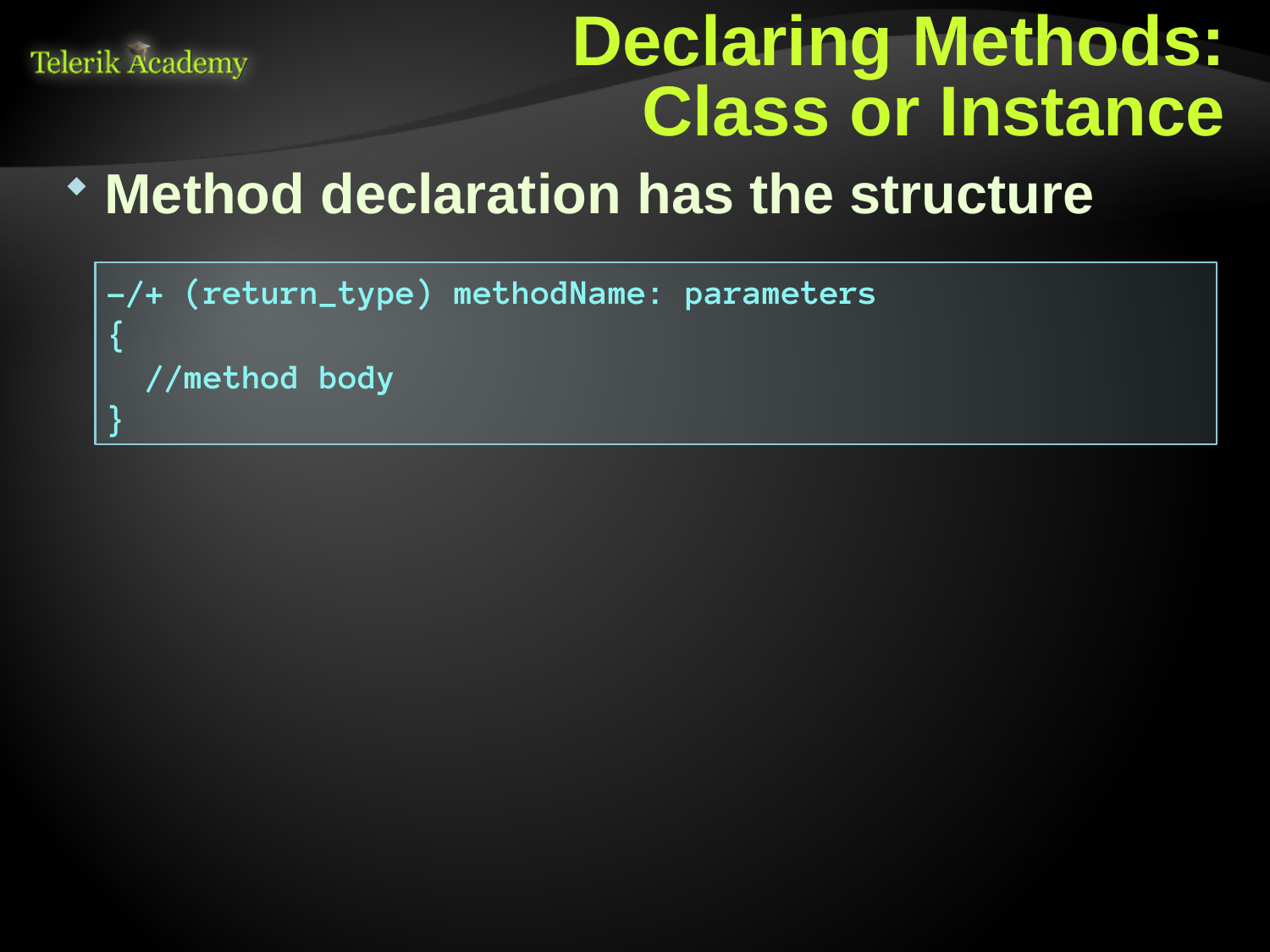

# Declaring Methods: Class or Instance
Method declaration has the structure
-/+ (return_type) methodName: parameters
{
  //method body
}